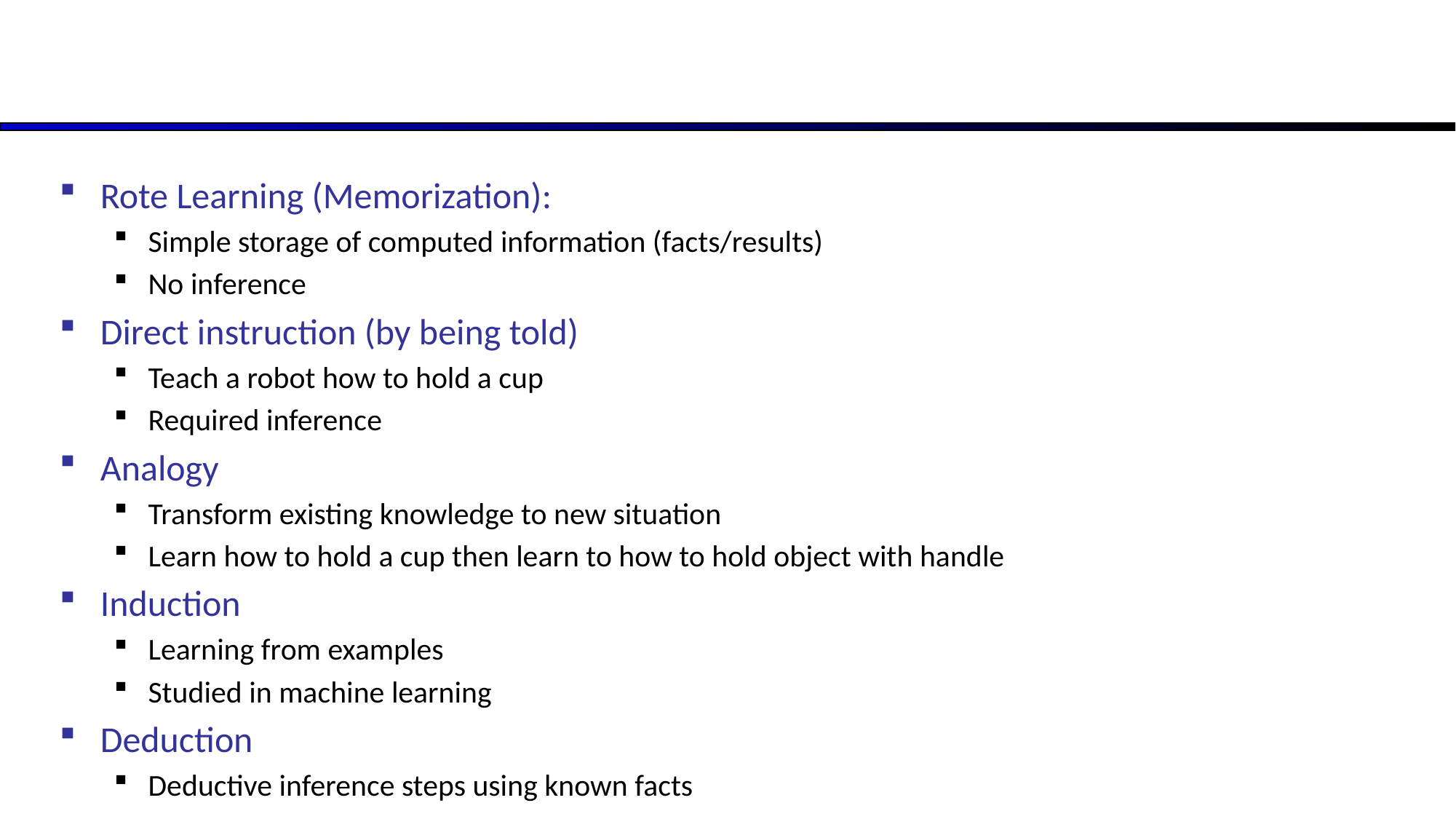

#
Rote Learning (Memorization):
Simple storage of computed information (facts/results)
No inference
Direct instruction (by being told)
Teach a robot how to hold a cup
Required inference
Analogy
Transform existing knowledge to new situation
Learn how to hold a cup then learn to how to hold object with handle
Induction
Learning from examples
Studied in machine learning
Deduction
Deductive inference steps using known facts